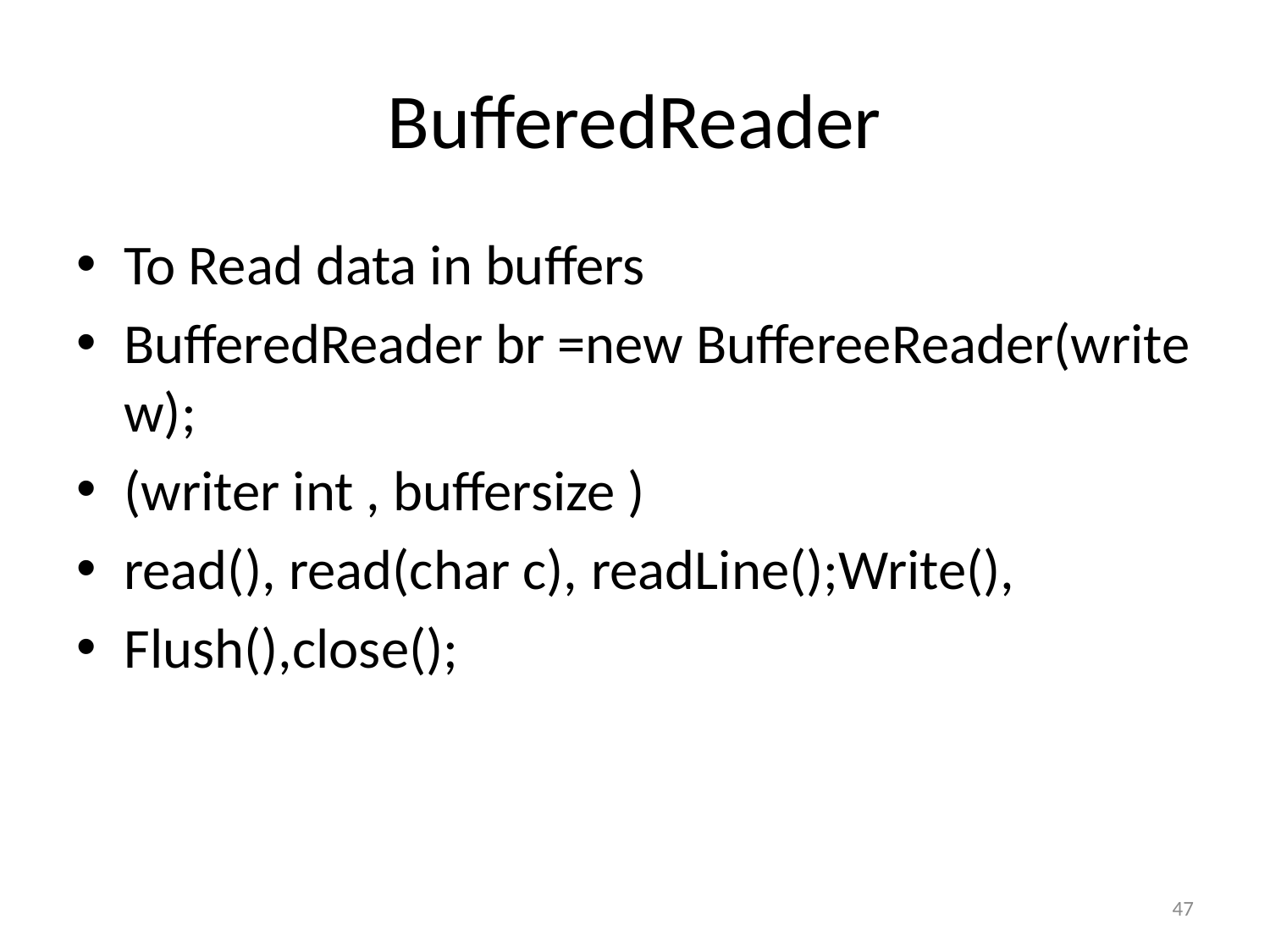

# BufferedReader
To Read data in buffers
BufferedReader br =new BuffereeReader(write w);
(writer int , buffersize )
read(), read(char c), readLine();Write(),
Flush(),close();

47